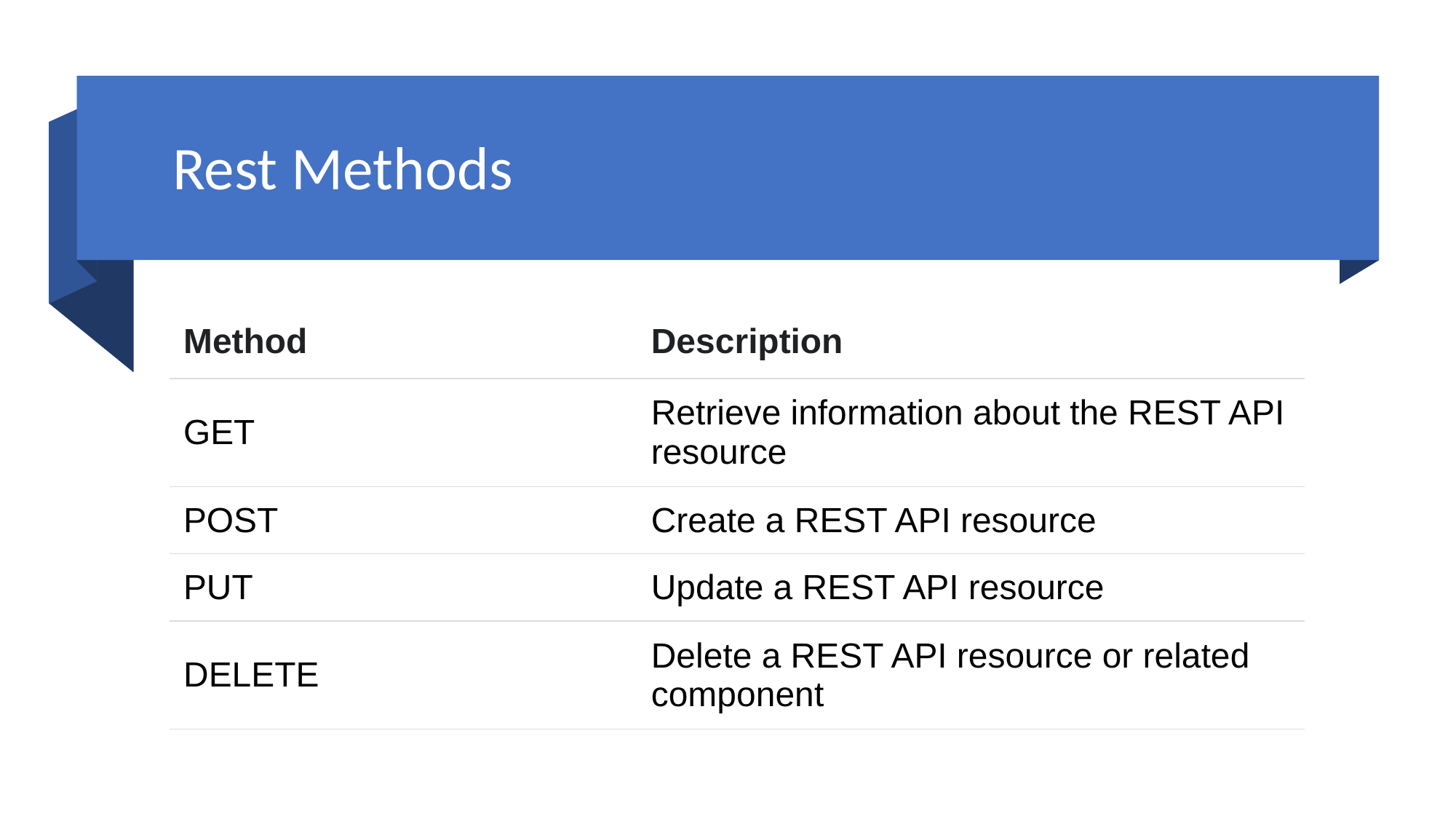

# Rest Methods
| Method | Description |
| --- | --- |
| GET | Retrieve information about the REST API resource |
| POST | Create a REST API resource |
| PUT | Update a REST API resource |
| DELETE | Delete a REST API resource or related component |